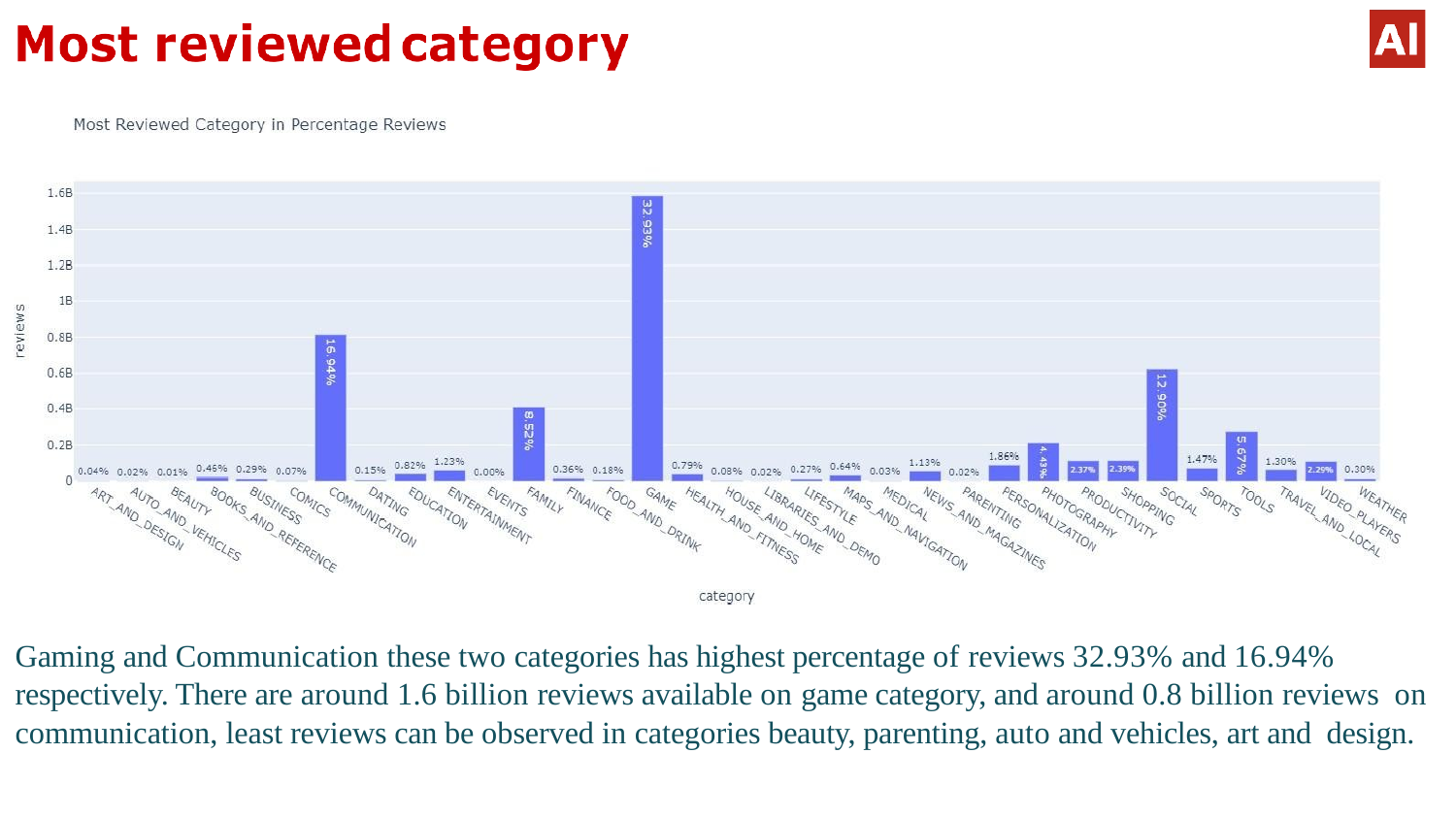

Gaming and Communication these two categories has highest percentage of reviews 32.93% and 16.94%  respectively. There are around 1.6 billion reviews available on game category, and around 0.8 billion reviews  on communication, least reviews can be observed in categories beauty, parenting, auto and vehicles, art and  design.